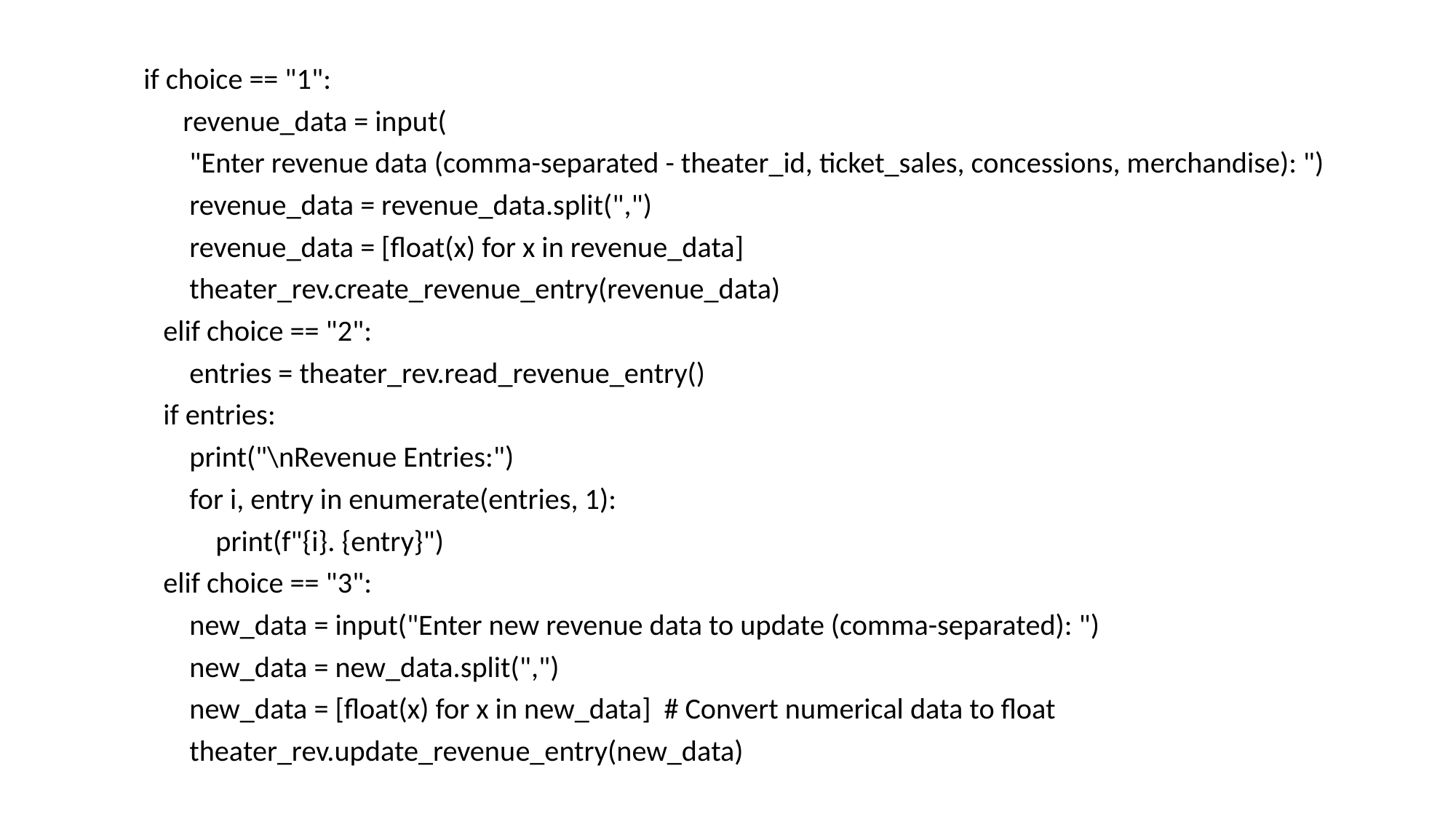

if choice == "1":
           revenue_data = input(
            "Enter revenue data (comma-separated - theater_id, ticket_sales, concessions, merchandise): ")
            revenue_data = revenue_data.split(",")
            revenue_data = [float(x) for x in revenue_data]
            theater_rev.create_revenue_entry(revenue_data)
        elif choice == "2":
            entries = theater_rev.read_revenue_entry()
        if entries:
            print("\nRevenue Entries:")
            for i, entry in enumerate(entries, 1):
                print(f"{i}. {entry}")
        elif choice == "3":
            new_data = input("Enter new revenue data to update (comma-separated): ")
            new_data = new_data.split(",")
            new_data = [float(x) for x in new_data]  # Convert numerical data to float
            theater_rev.update_revenue_entry(new_data)